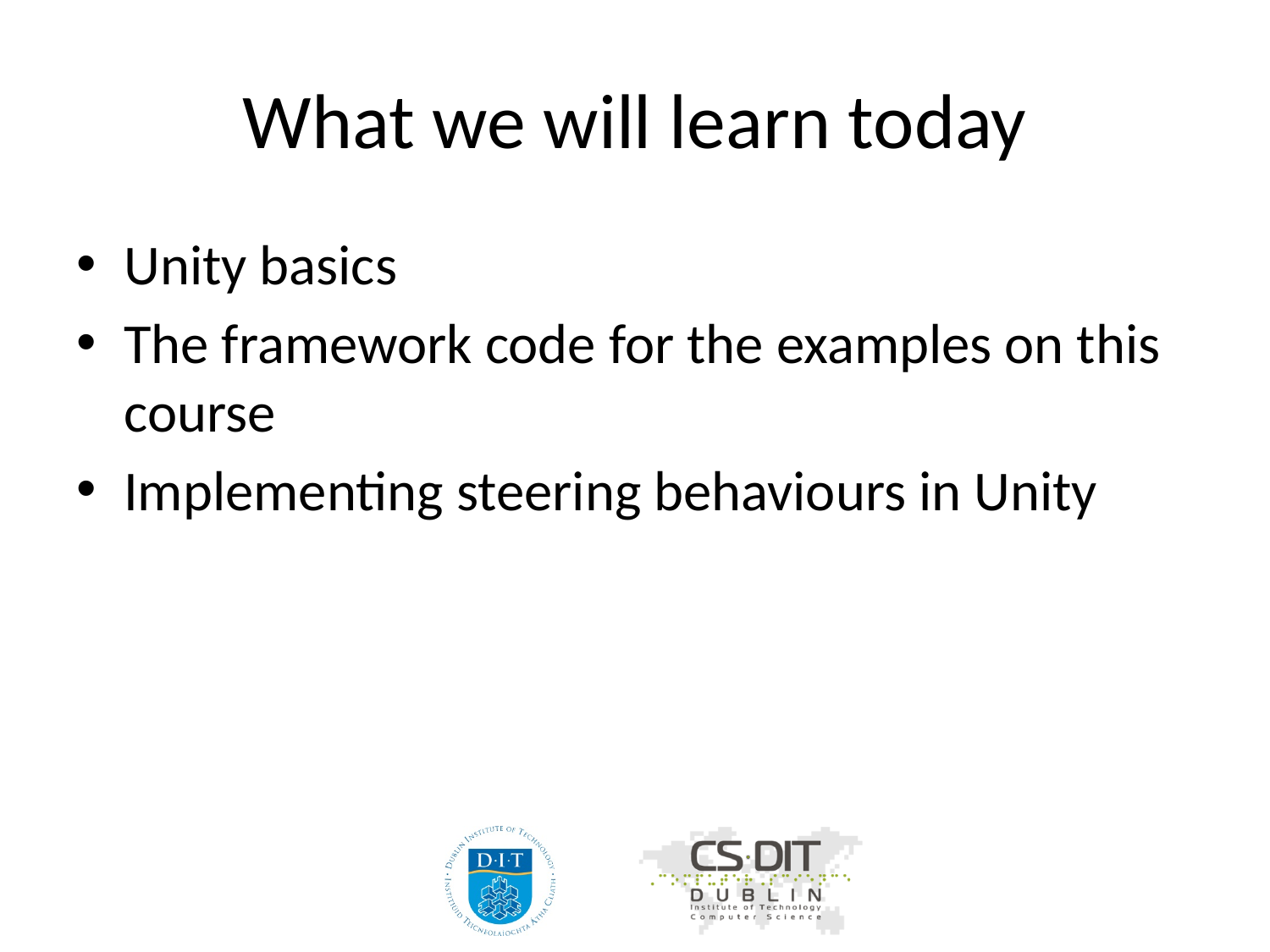

# What we will learn today
Unity basics
The framework code for the examples on this course
Implementing steering behaviours in Unity